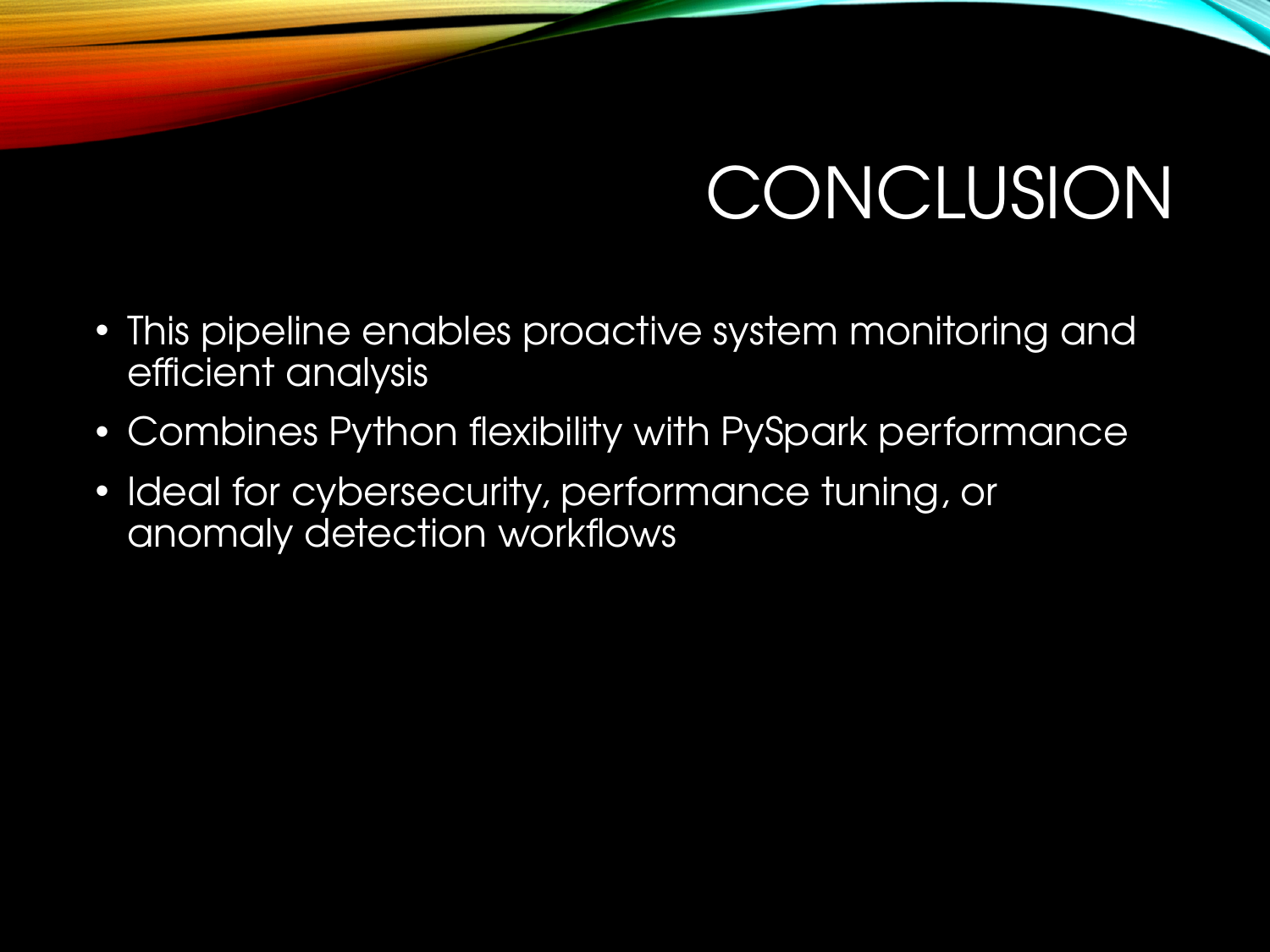

# Conclusion
This pipeline enables proactive system monitoring and efficient analysis
Combines Python flexibility with PySpark performance
Ideal for cybersecurity, performance tuning, or anomaly detection workflows